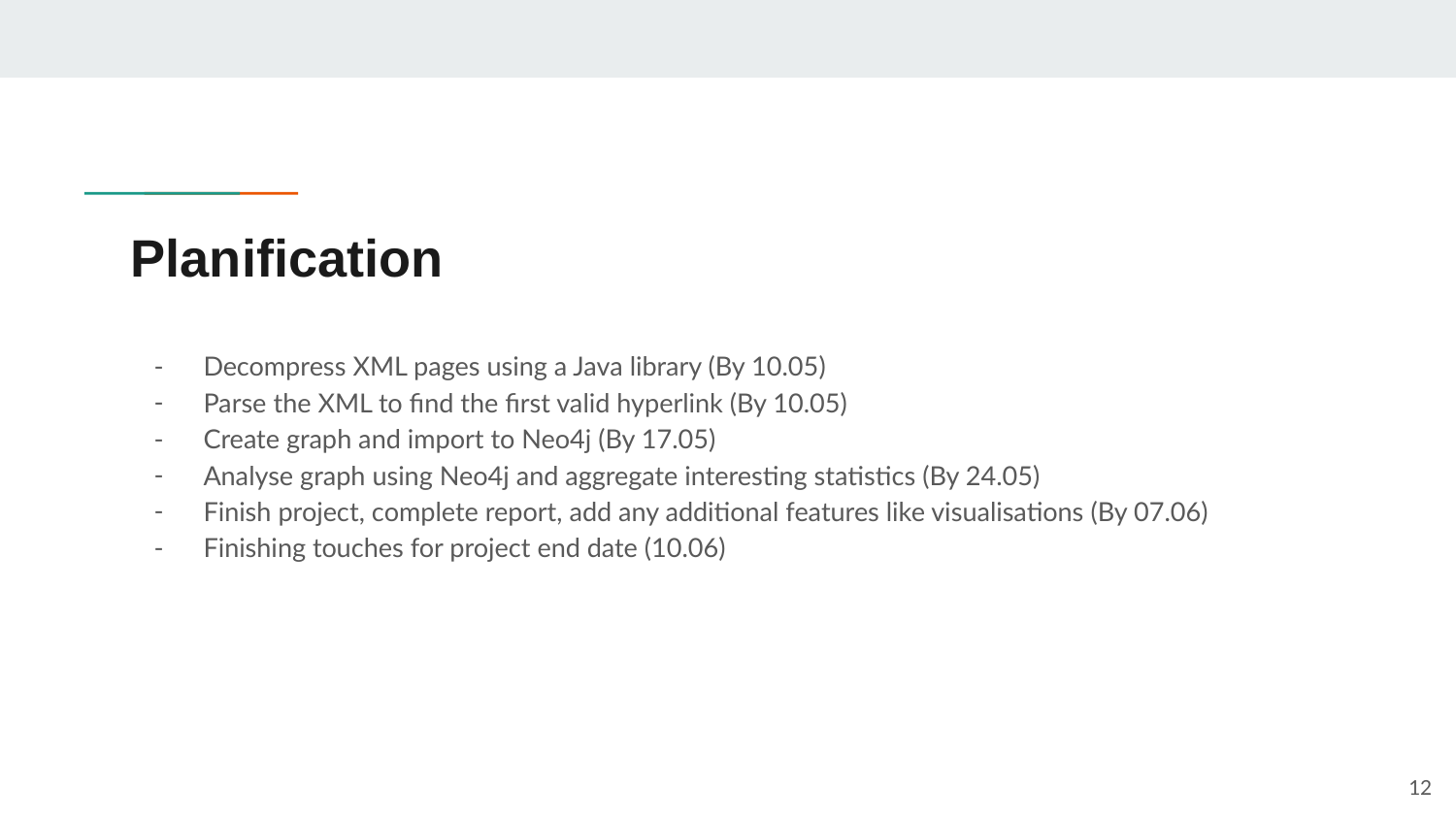

# Planification
Decompress XML pages using a Java library (By 10.05)
Parse the XML to find the first valid hyperlink (By 10.05)
Create graph and import to Neo4j (By 17.05)
Analyse graph using Neo4j and aggregate interesting statistics (By 24.05)
Finish project, complete report, add any additional features like visualisations (By 07.06)
Finishing touches for project end date (10.06)
12